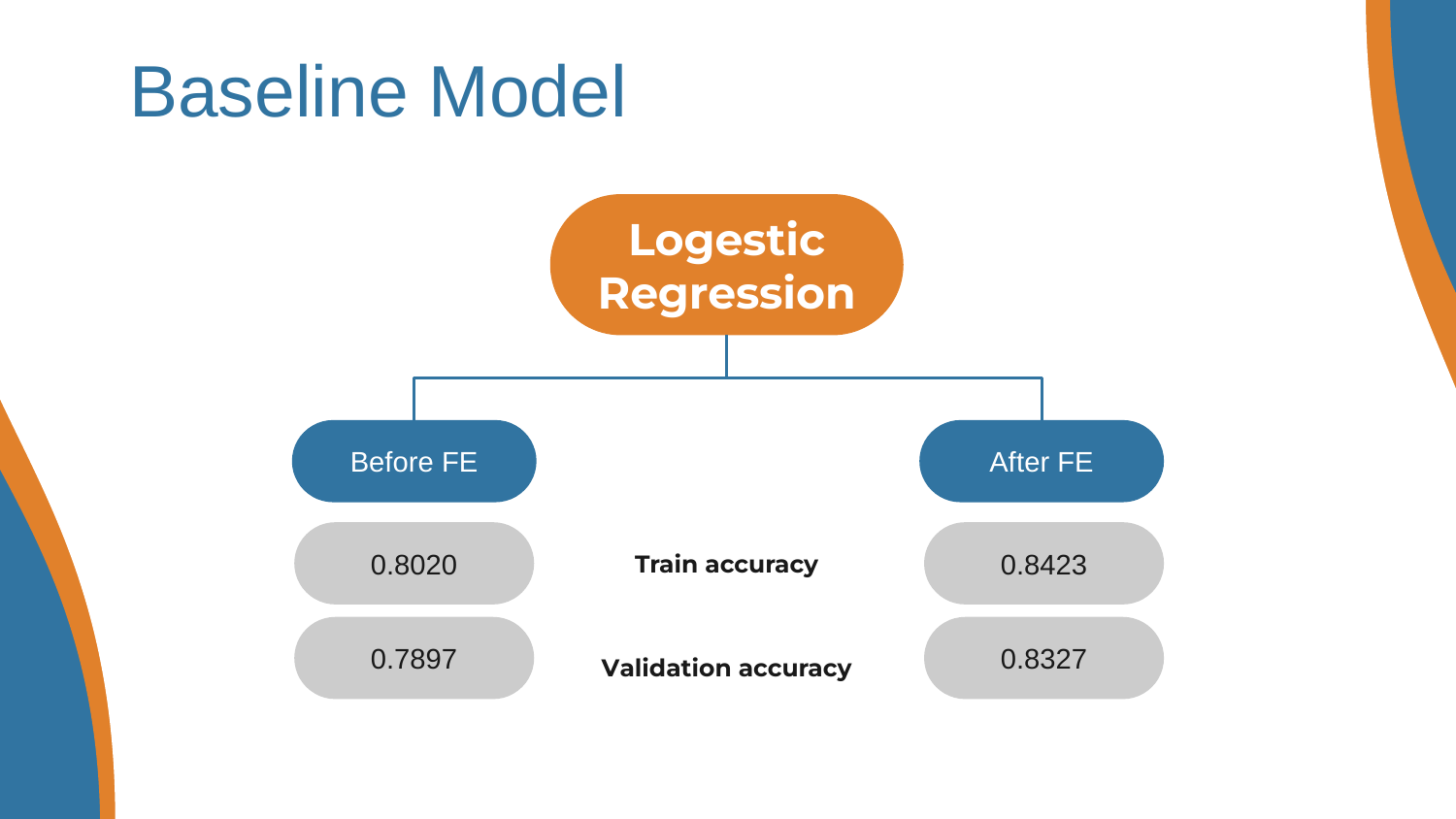

# Baseline Model
Logestic Regression
After FE
Before FE
0.8020
0.8423
Train accuracy
0.7897
0.8327
Validation accuracy